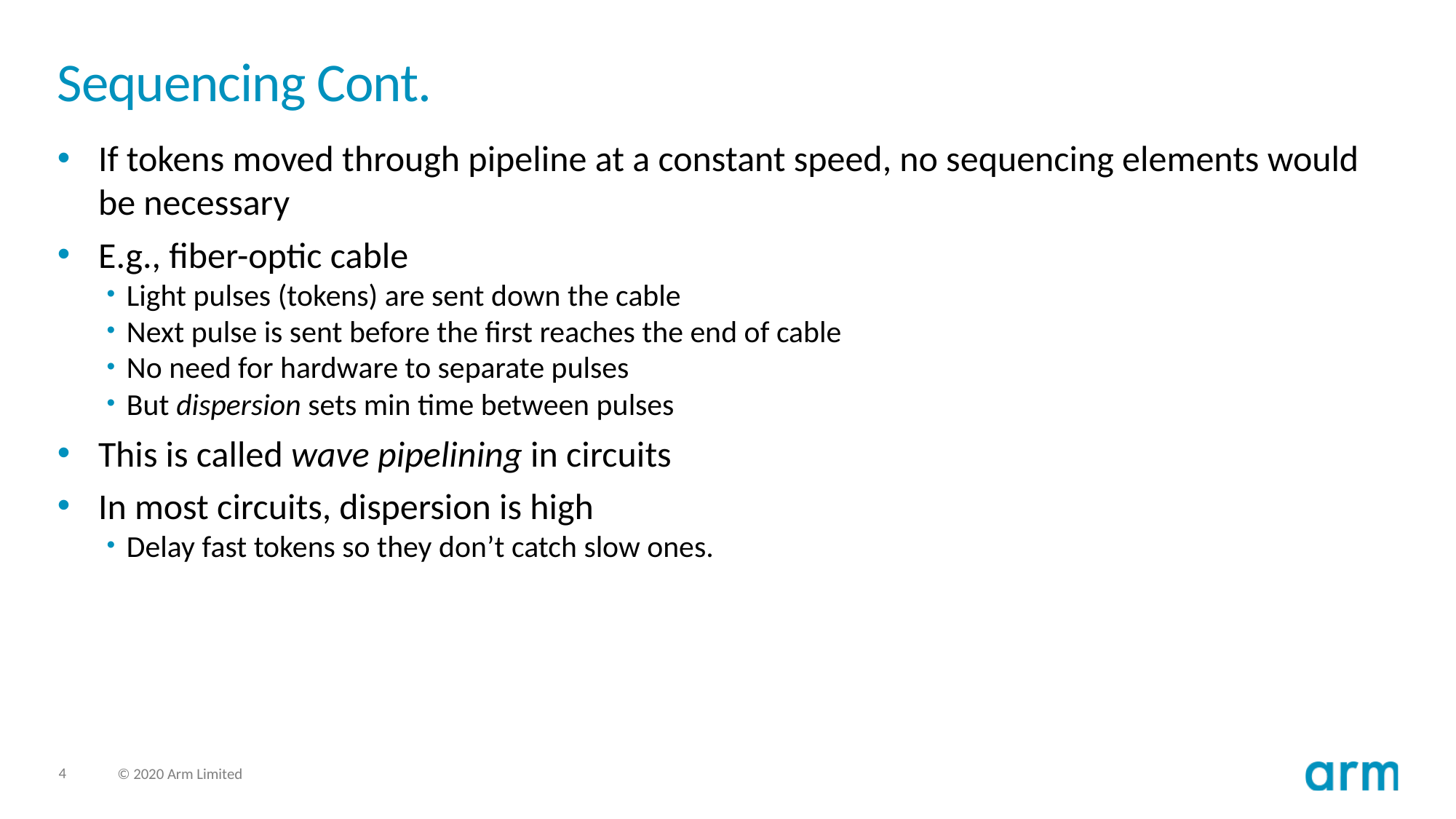

# Sequencing Cont.
If tokens moved through pipeline at a constant speed, no sequencing elements would be necessary
E.g., fiber-optic cable
Light pulses (tokens) are sent down the cable
Next pulse is sent before the first reaches the end of cable
No need for hardware to separate pulses
But dispersion sets min time between pulses
This is called wave pipelining in circuits
In most circuits, dispersion is high
Delay fast tokens so they don’t catch slow ones.